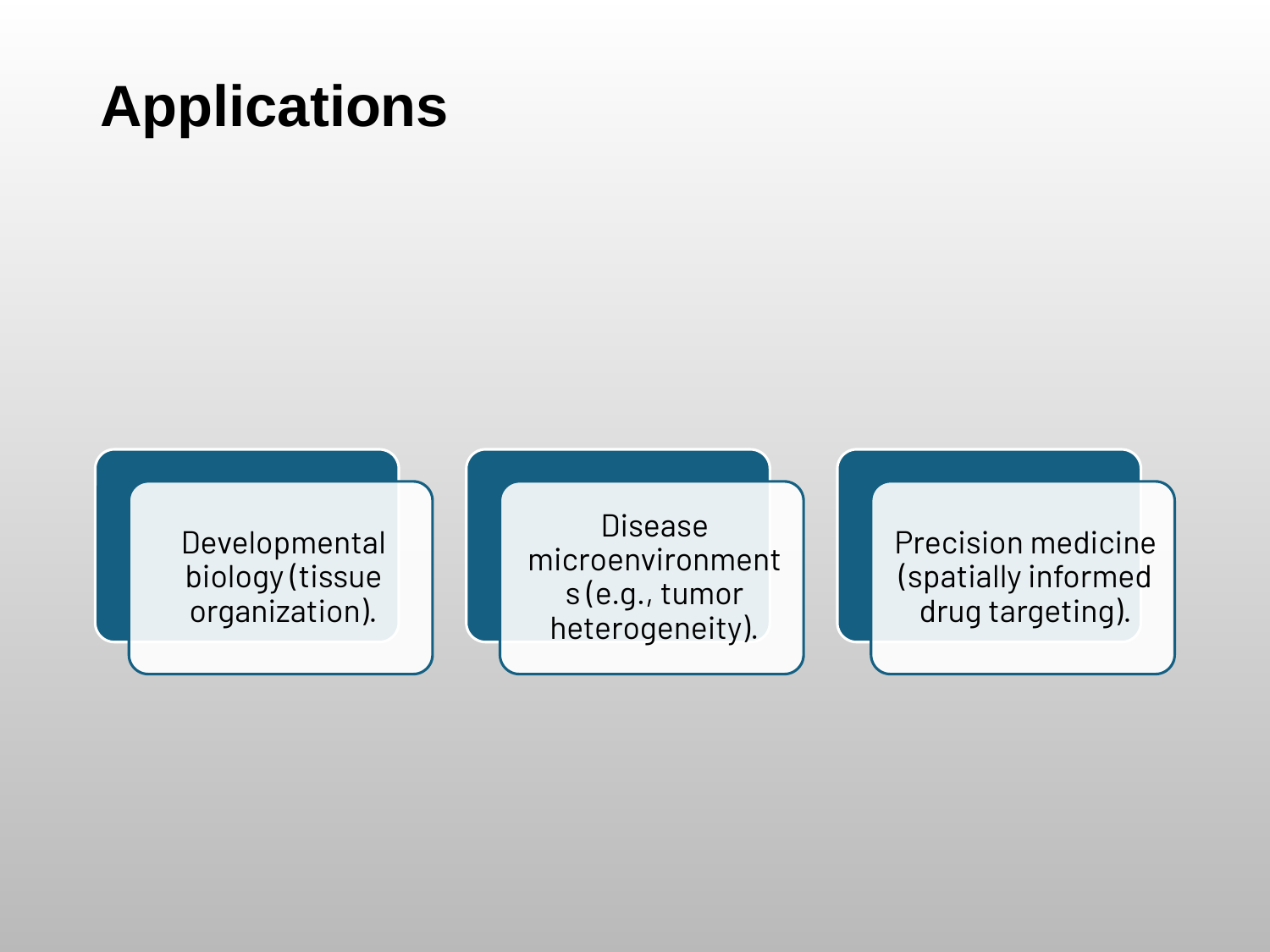

# Applications
Developmental biology (tissue organization).
Disease microenvironments (e.g., tumor heterogeneity).
Precision medicine (spatially informed drug targeting).